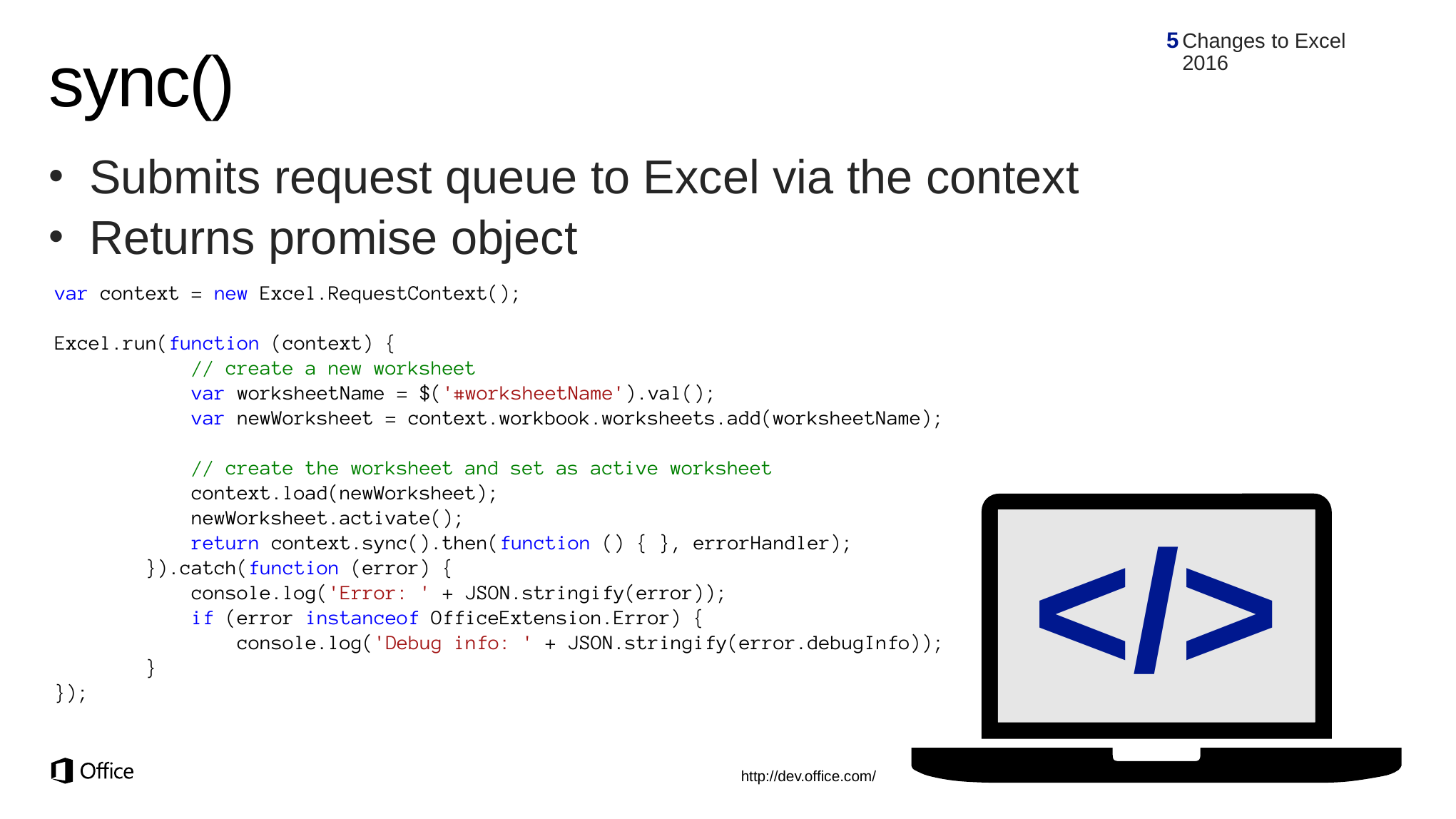

Changes to Excel 2016
5
# sync()
Submits request queue to Excel via the context
Returns promise object

var context = new Excel.RequestContext();

Excel.run(function (context) {
            // create a new worksheet
            var worksheetName = $('#worksheetName').val();
            var newWorksheet = context.workbook.worksheets.add(worksheetName);

            // create the worksheet and set as active worksheet
            context.load(newWorksheet);
            newWorksheet.activate();
            return context.sync().then(function () { }, errorHandler);
        }).catch(function (error) {
            console.log('Error: ' + JSON.stringify(error));
            if (error instanceof OfficeExtension.Error) {
                console.log('Debug info: ' + JSON.stringify(error.debugInfo));
        }
});

</>